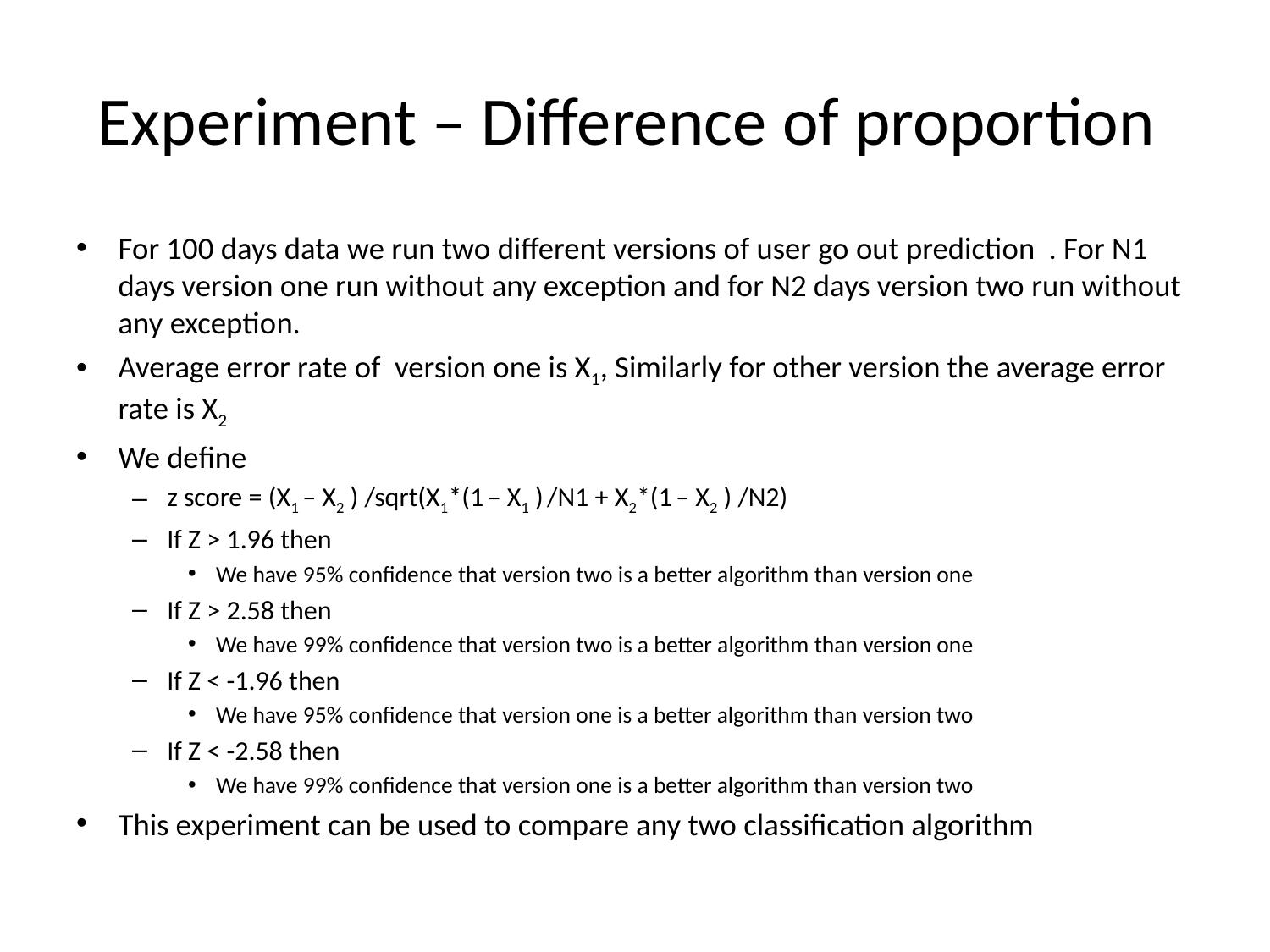

# Experiment – Difference of proportion
For 100 days data we run two different versions of user go out prediction  . For N1 days version one run without any exception and for N2 days version two run without any exception.
Average error rate of  version one is X1, Similarly for other version the average error rate is X2
We define
z score = (X1 – X2 ) /sqrt(X1*(1 – X1 ) /N1 + X2*(1 – X2 ) /N2)
If Z > 1.96 then
We have 95% confidence that version two is a better algorithm than version one
If Z > 2.58 then
We have 99% confidence that version two is a better algorithm than version one
If Z < -1.96 then
We have 95% confidence that version one is a better algorithm than version two
If Z < -2.58 then
We have 99% confidence that version one is a better algorithm than version two
This experiment can be used to compare any two classification algorithm